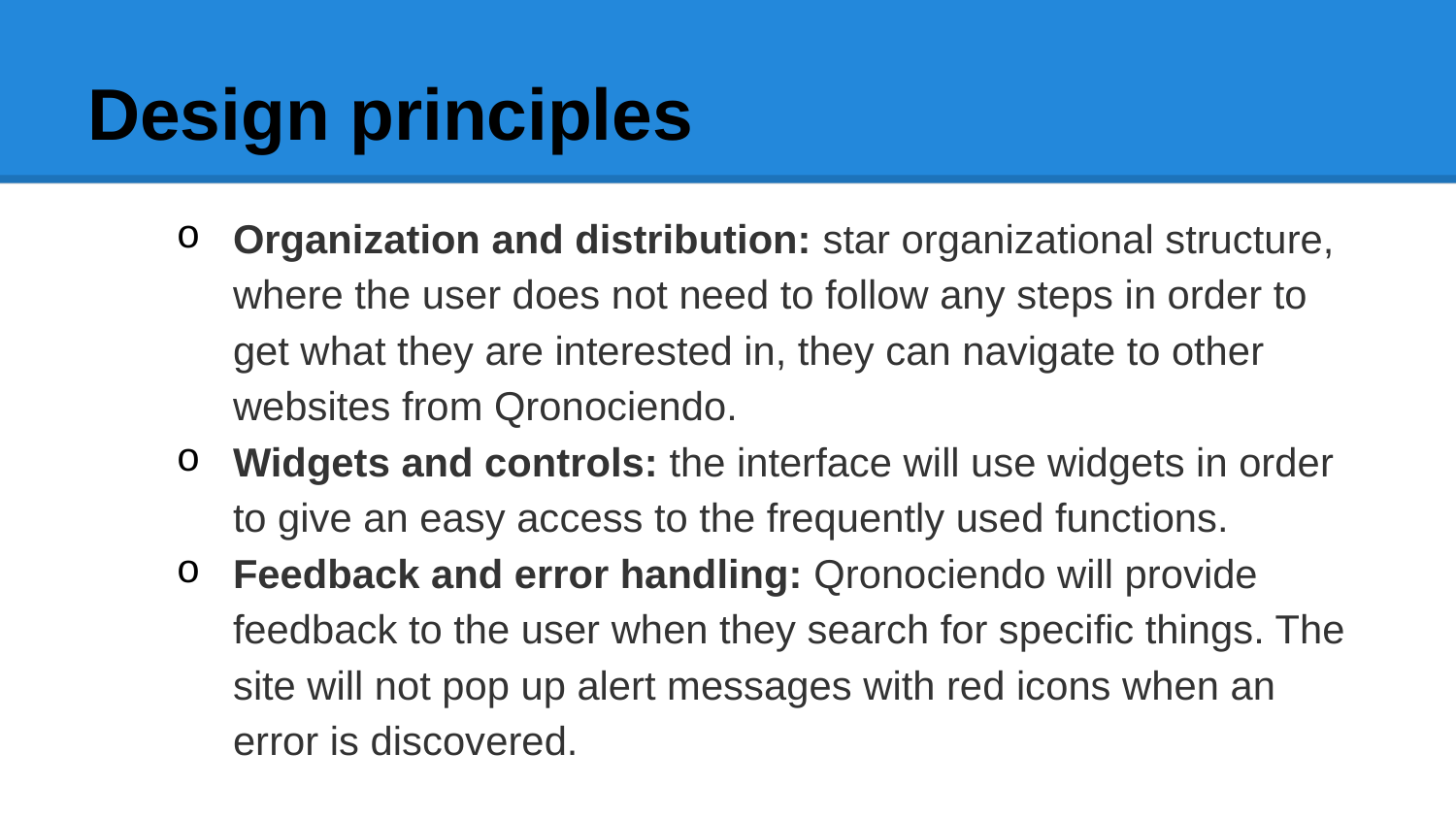

# Design principles
Organization and distribution: star organizational structure, where the user does not need to follow any steps in order to get what they are interested in, they can navigate to other websites from Qronociendo.
Widgets and controls: the interface will use widgets in order to give an easy access to the frequently used functions.
Feedback and error handling: Qronociendo will provide feedback to the user when they search for specific things. The site will not pop up alert messages with red icons when an error is discovered.